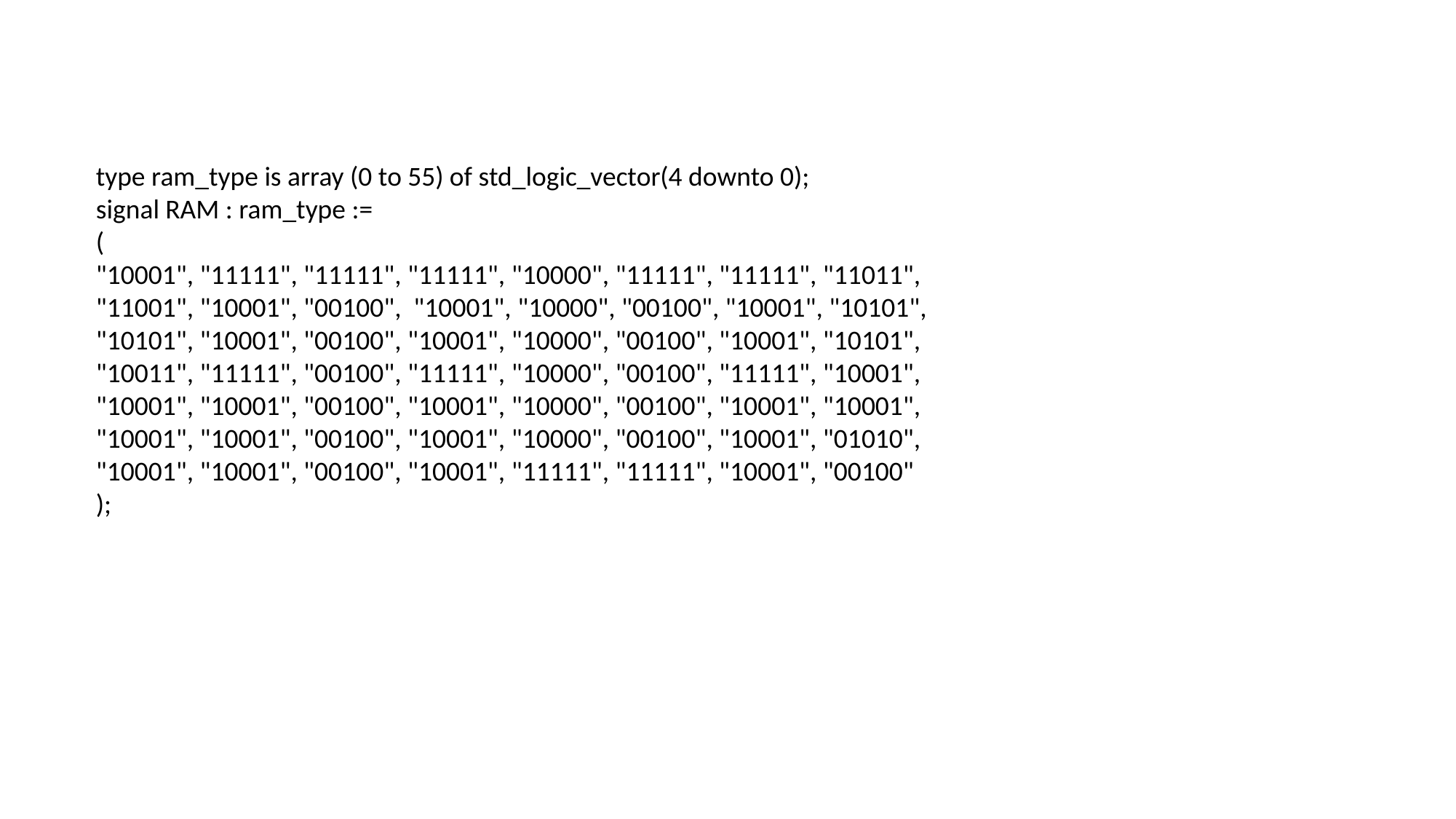

type ram_type is array (0 to 55) of std_logic_vector(4 downto 0);
signal RAM : ram_type :=
(
"10001", "11111", "11111", "11111", "10000", "11111", "11111", "11011",
"11001", "10001", "00100",  "10001", "10000", "00100", "10001", "10101",
"10101", "10001", "00100", "10001", "10000", "00100", "10001", "10101",
"10011", "11111", "00100", "11111", "10000", "00100", "11111", "10001",
"10001", "10001", "00100", "10001", "10000", "00100", "10001", "10001",
"10001", "10001", "00100", "10001", "10000", "00100", "10001", "01010",
"10001", "10001", "00100", "10001", "11111", "11111", "10001", "00100"
);